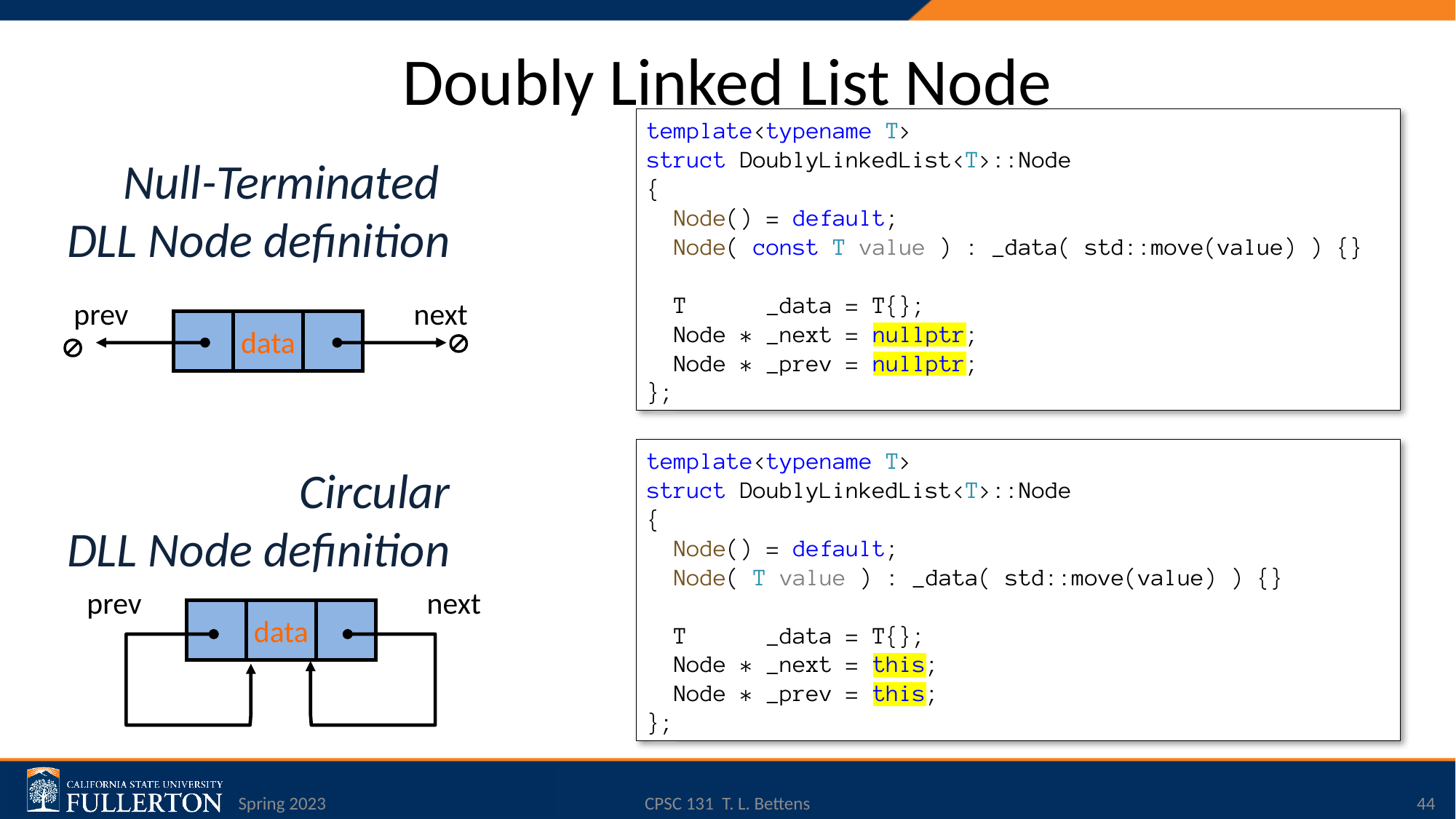

# Doubly Linked List Node
template<typename T>
struct DoublyLinkedList<T>::Node
{
  Node() = default;
  Node( const T value ) : _data( std::move(value) ) {}

  T      _data = T{};
  Node * _next = nullptr;
  Node * _prev = nullptr;
};
Null-Terminated
DLL Node definition
prev
next

data

∅
∅

template<typename T>
struct DoublyLinkedList<T>::Node
{
  Node() = default;
  Node( T value ) : _data( std::move(value) ) {}

  T      _data = T{};
  Node * _next = this;
  Node * _prev = this;
};
Circular
DLL Node definition
prev
next

data

Spring 2023
CPSC 131  T. L. Bettens
44